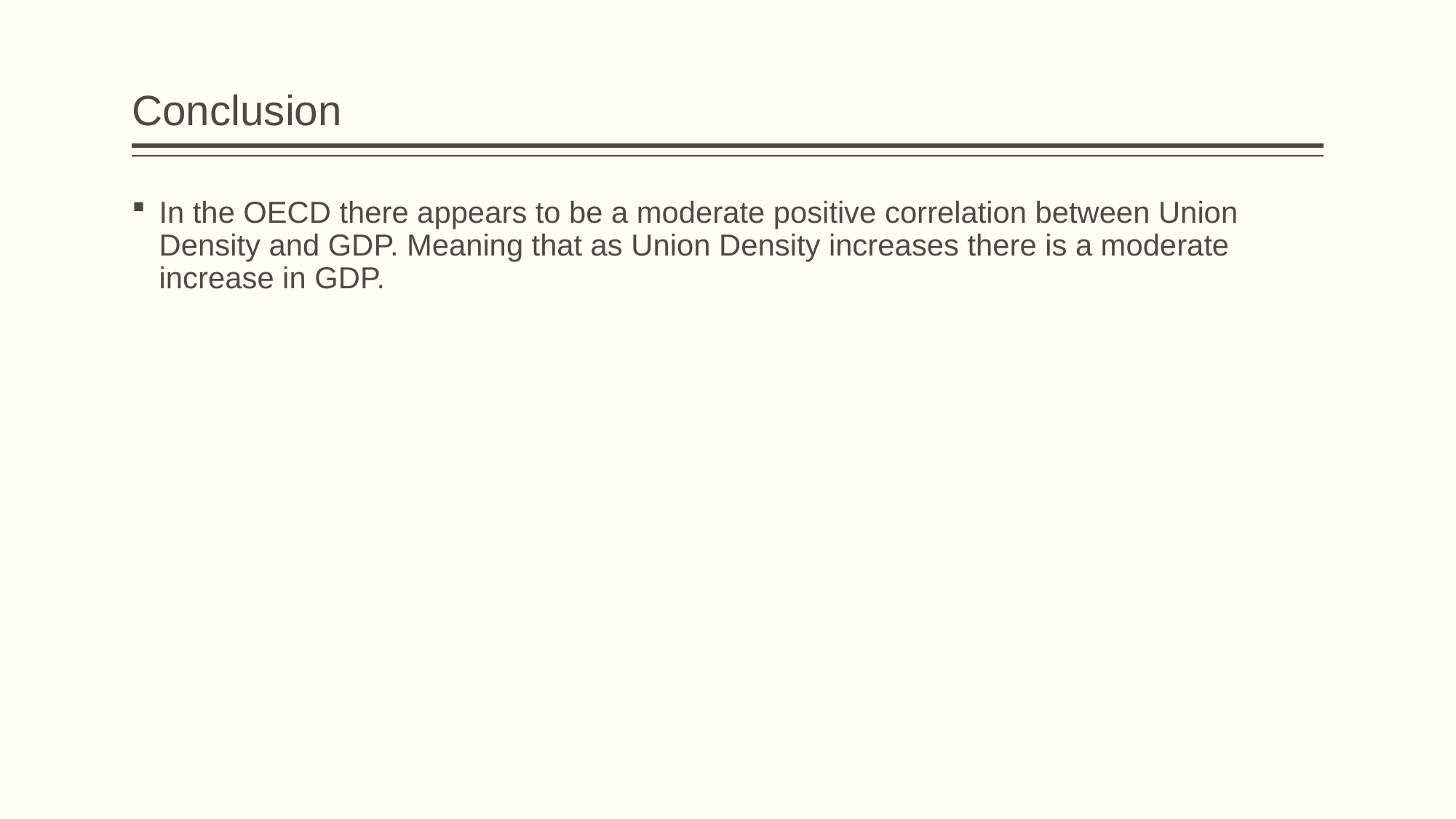

# Conclusion
In the OECD there appears to be a moderate positive correlation between Union Density and GDP. Meaning that as Union Density increases there is a moderate increase in GDP.